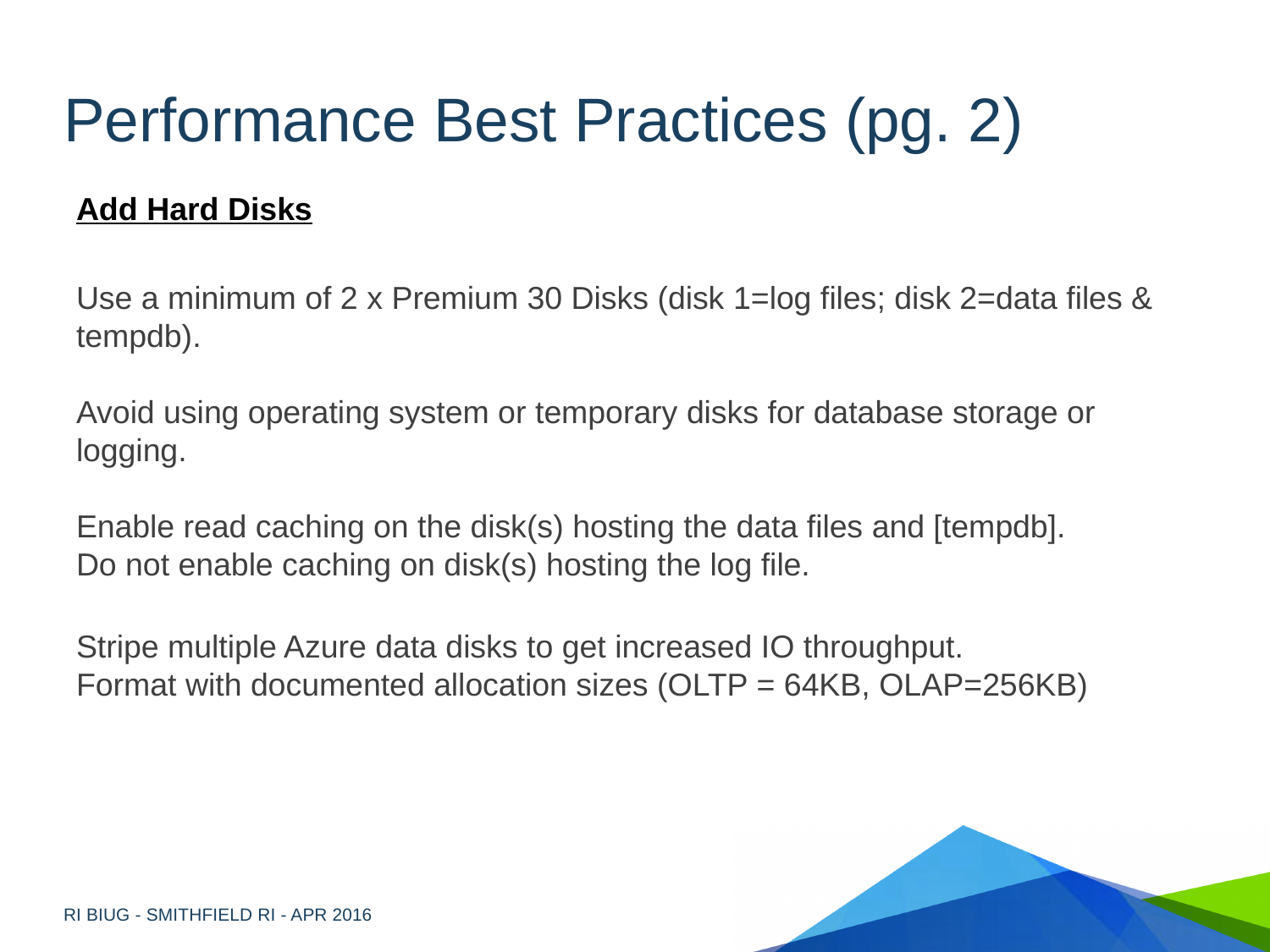

# Performance Best Practices (pg. 2)
Add Hard Disks

Use a minimum of 2 x Premium 30 Disks (disk 1=log files; disk 2=data files & tempdb).
Avoid using operating system or temporary disks for database storage or logging.
Enable read caching on the disk(s) hosting the data files and [tempdb].
Do not enable caching on disk(s) hosting the log file.
Stripe multiple Azure data disks to get increased IO throughput.
Format with documented allocation sizes (OLTP = 64KB, OLAP=256KB)
RI BIUG - SMITHFIELD RI - APR 2016